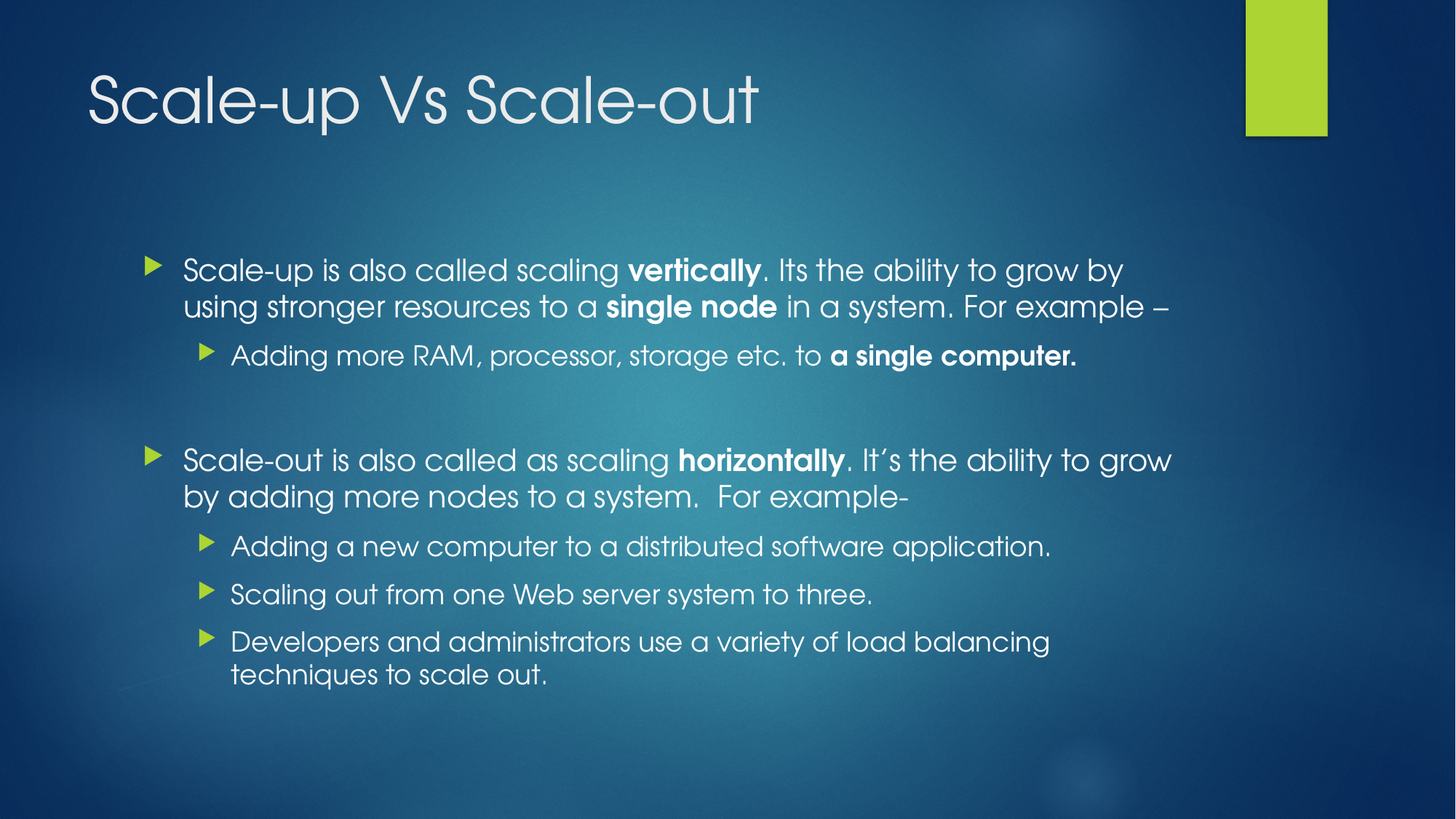

# Scale-up Vs Scale-out
Scale-up is also called scaling vertically. Its the ability to grow by using stronger resources to a single node in a system. For example –
Adding more RAM, processor, storage etc. to a single computer.

Scale-out is also called as scaling horizontally. It’s the ability to grow by adding more nodes to a system.  For example-
Adding a new computer to a distributed software application.
Scaling out from one Web server system to three.
Developers and administrators use a variety of load balancing techniques to scale out.